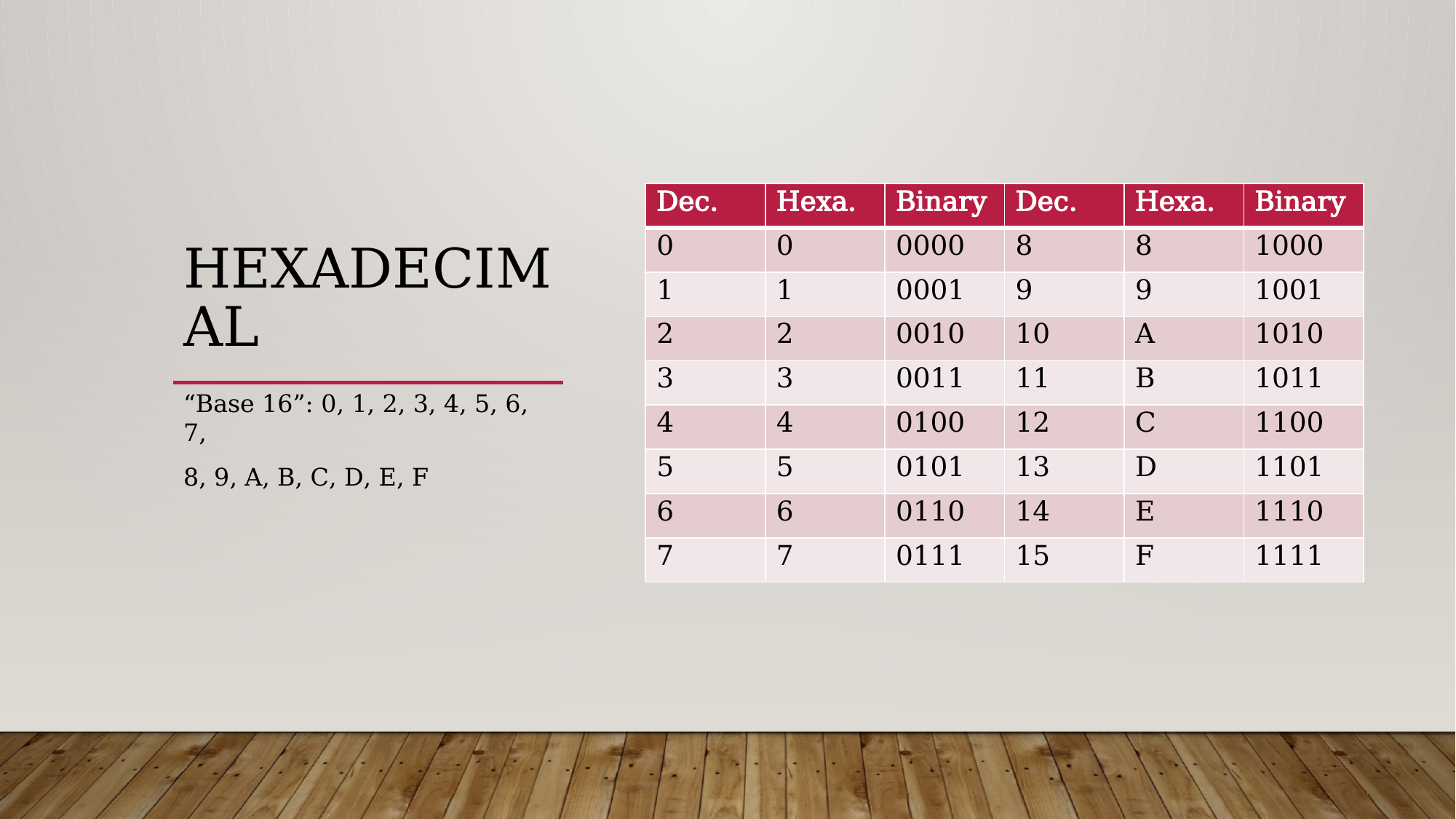

# Hexadecimal
| Dec. | Hexa. | Binary | Dec. | Hexa. | Binary |
| --- | --- | --- | --- | --- | --- |
| 0 | 0 | 0000 | 8 | 8 | 1000 |
| 1 | 1 | 0001 | 9 | 9 | 1001 |
| 2 | 2 | 0010 | 10 | A | 1010 |
| 3 | 3 | 0011 | 11 | B | 1011 |
| 4 | 4 | 0100 | 12 | C | 1100 |
| 5 | 5 | 0101 | 13 | D | 1101 |
| 6 | 6 | 0110 | 14 | E | 1110 |
| 7 | 7 | 0111 | 15 | F | 1111 |
“Base 16”: 0, 1, 2, 3, 4, 5, 6, 7,
8, 9, A, B, C, D, E, F